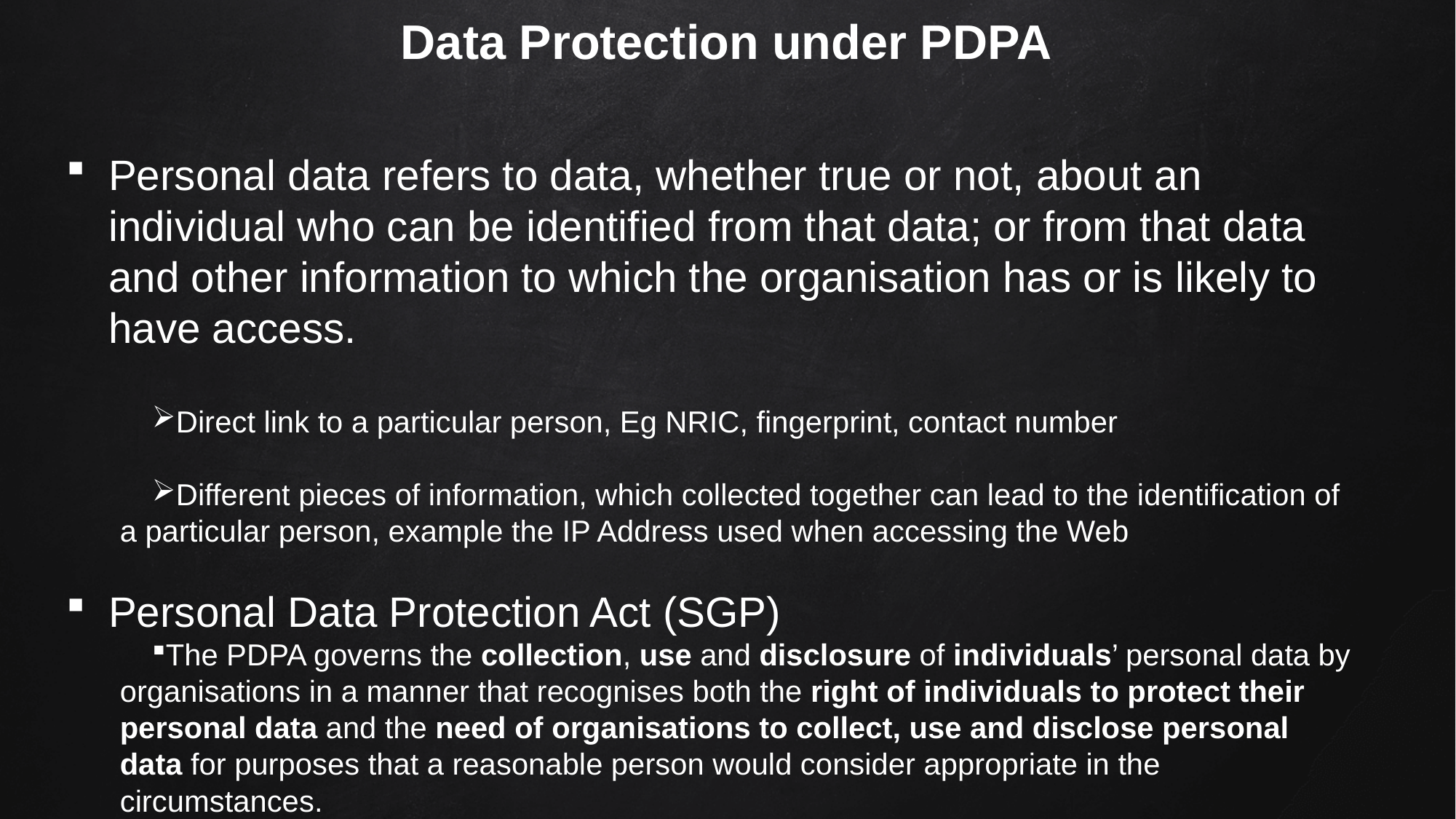

# Data Protection under PDPA

Personal data refers to data, whether true or not, about an individual who can be identified from that data; or from that data and other information to which the organisation has or is likely to have access.

Direct link to a particular person, Eg NRIC, fingerprint, contact number

Different pieces of information, which collected together can lead to the identification of a particular person, example the IP Address used when accessing the Web

Personal Data Protection Act (SGP)
The PDPA governs the collection, use and disclosure of individuals’ personal data by organisations in a manner that recognises both the right of individuals to protect their personal data and the need of organisations to collect, use and disclose personal data for purposes that a reasonable person would consider appropriate in the circumstances.